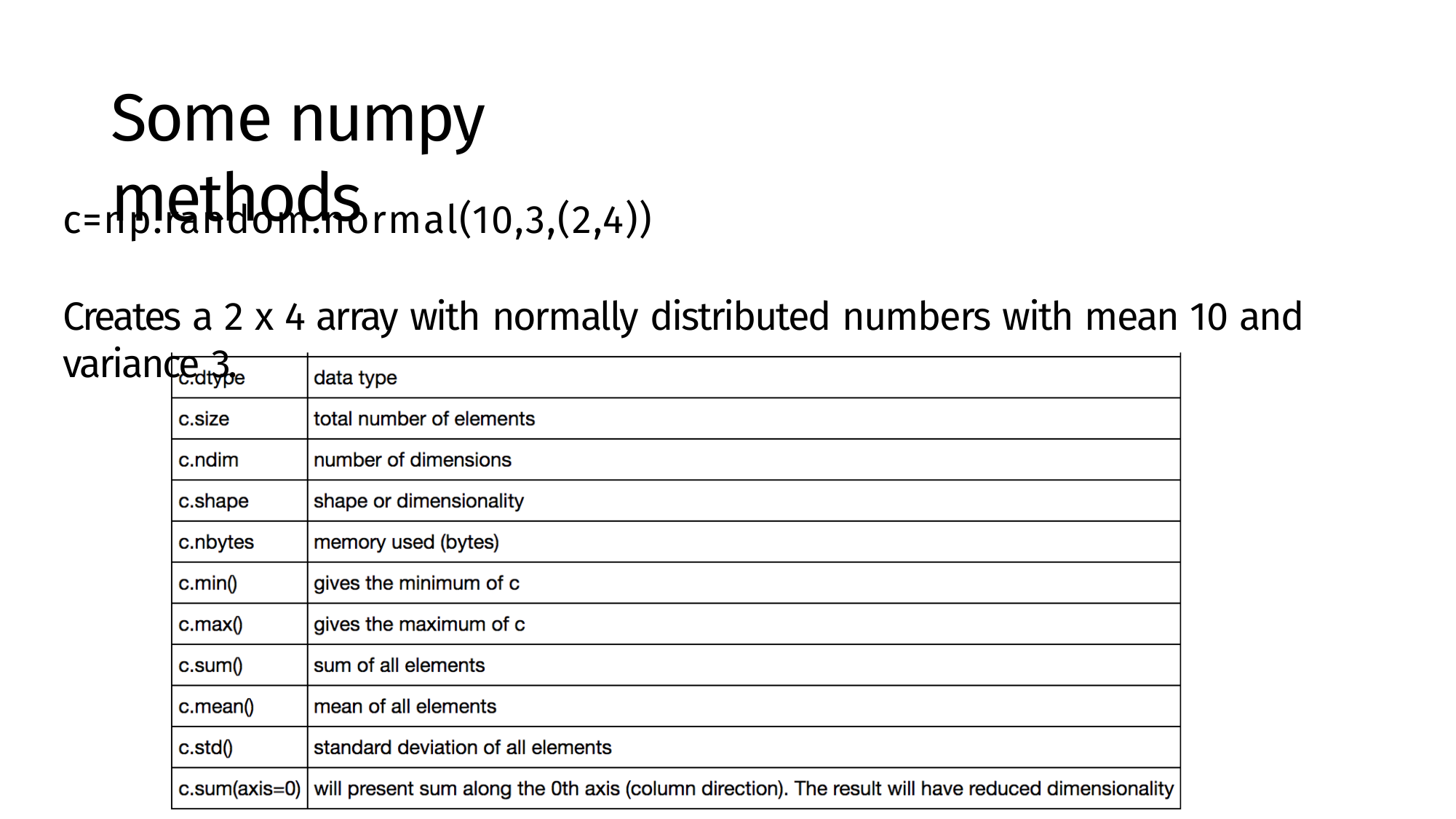

# Some numpy methods
c=np.random.normal(10,3,(2,4))

Creates a 2 x 4 array with normally distributed numbers with mean 10 and variance 3.